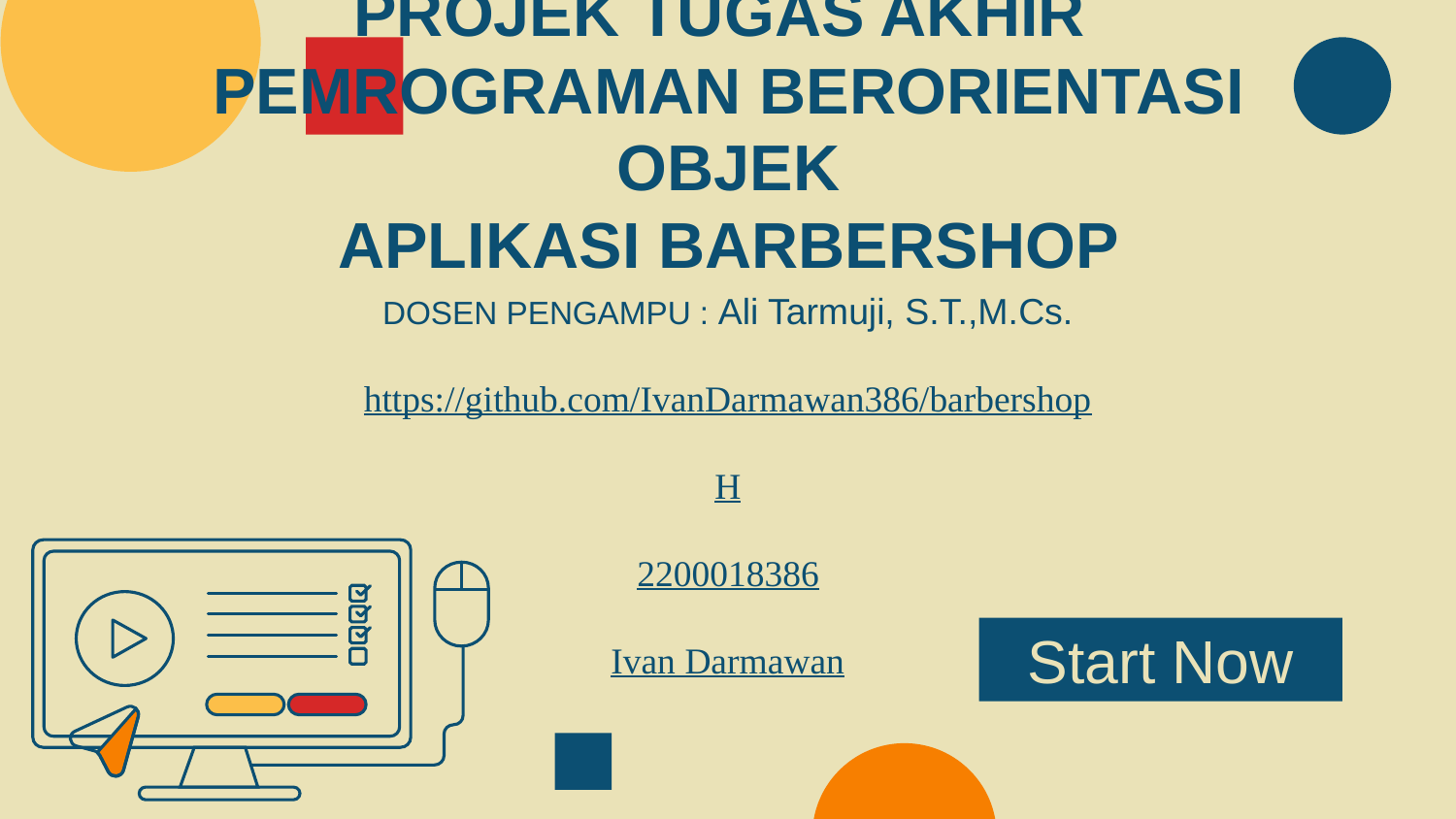

# PROJEK TUGAS AKHIR PEMROGRAMAN BERORIENTASI OBJEK APLIKASI BARBERSHOP
DOSEN PENGAMPU : Ali Tarmuji, S.T.,M.Cs.

https://github.com/IvanDarmawan386/barbershop

H

2200018386

Ivan Darmawan

Start Now